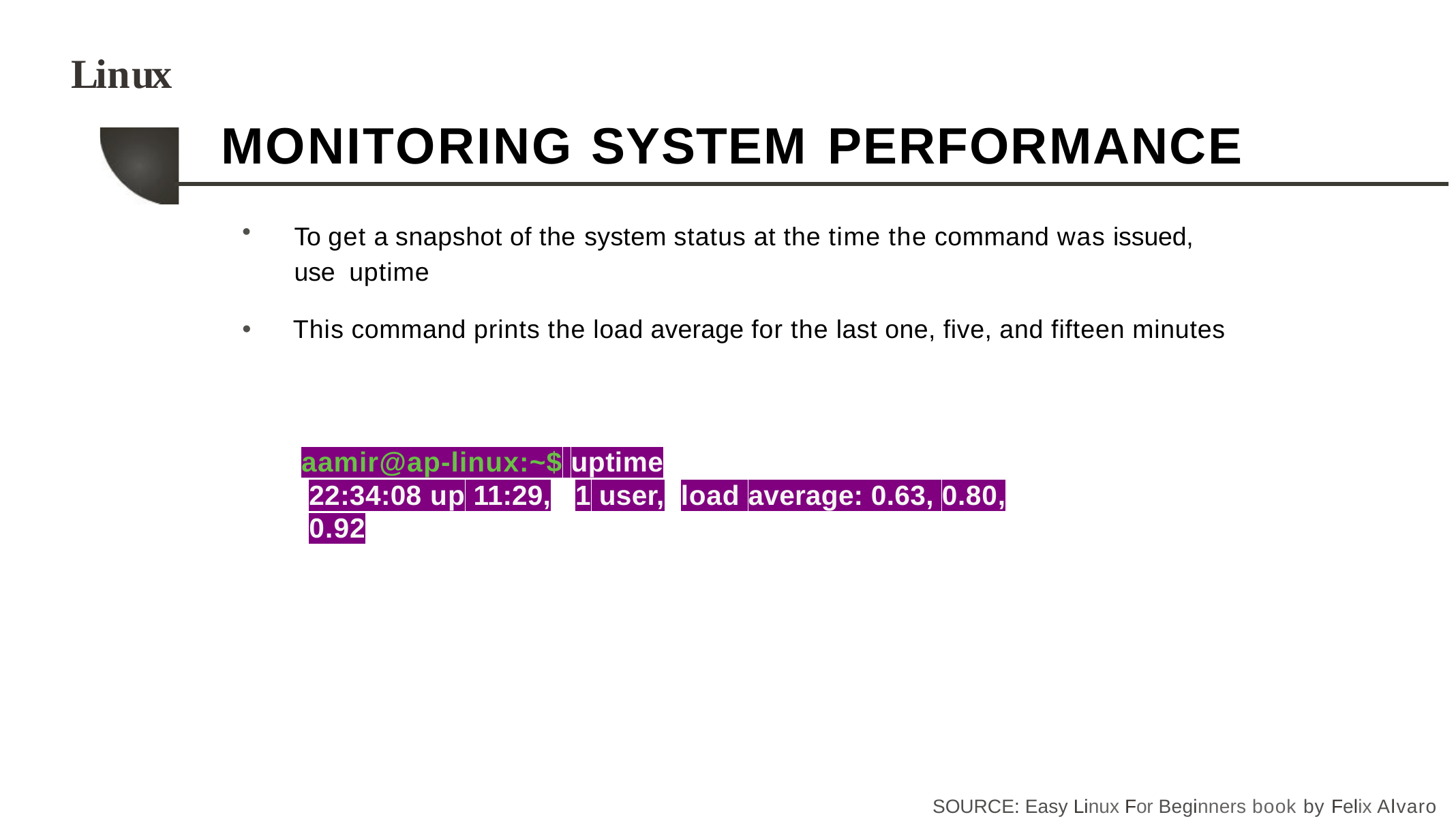

# Linux
MONITORING SYSTEM PERFORMANCE

To get a snapshot of the system status at the time the command was issued, use  uptime

This command prints the load average for the last one, five, and fifteen minutes
aamir@ap-linux:~$ uptime
22:34:08 up 11:29,	1 user,	load average: 0.63, 0.80, 0.92
SOURCE: Easy Linux For Beginners book by Felix Alvaro